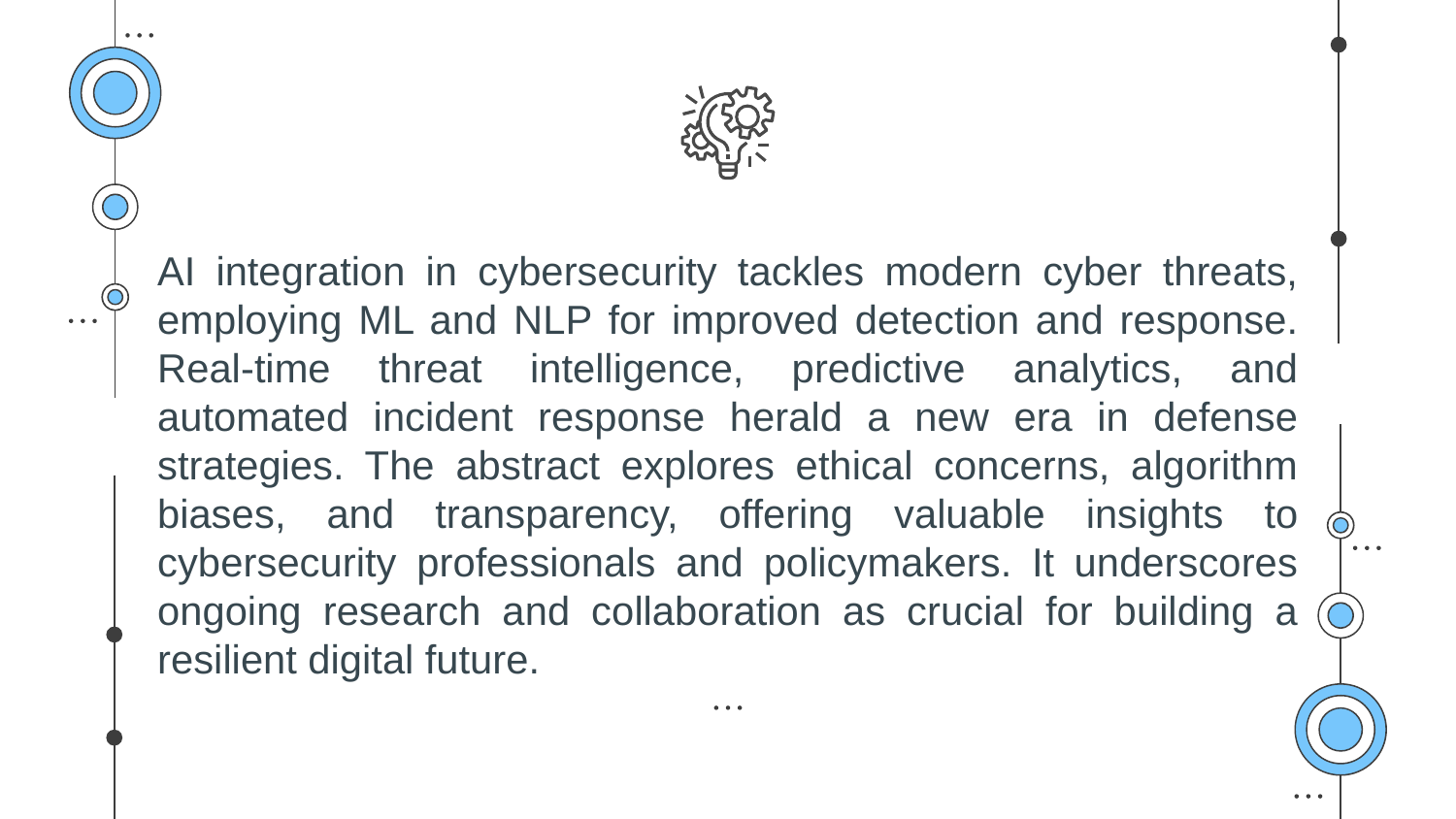

AI integration in cybersecurity tackles modern cyber threats, employing ML and NLP for improved detection and response. Real-time threat intelligence, predictive analytics, and automated incident response herald a new era in defense strategies. The abstract explores ethical concerns, algorithm biases, and transparency, offering valuable insights to cybersecurity professionals and policymakers. It underscores ongoing research and collaboration as crucial for building a resilient digital future.